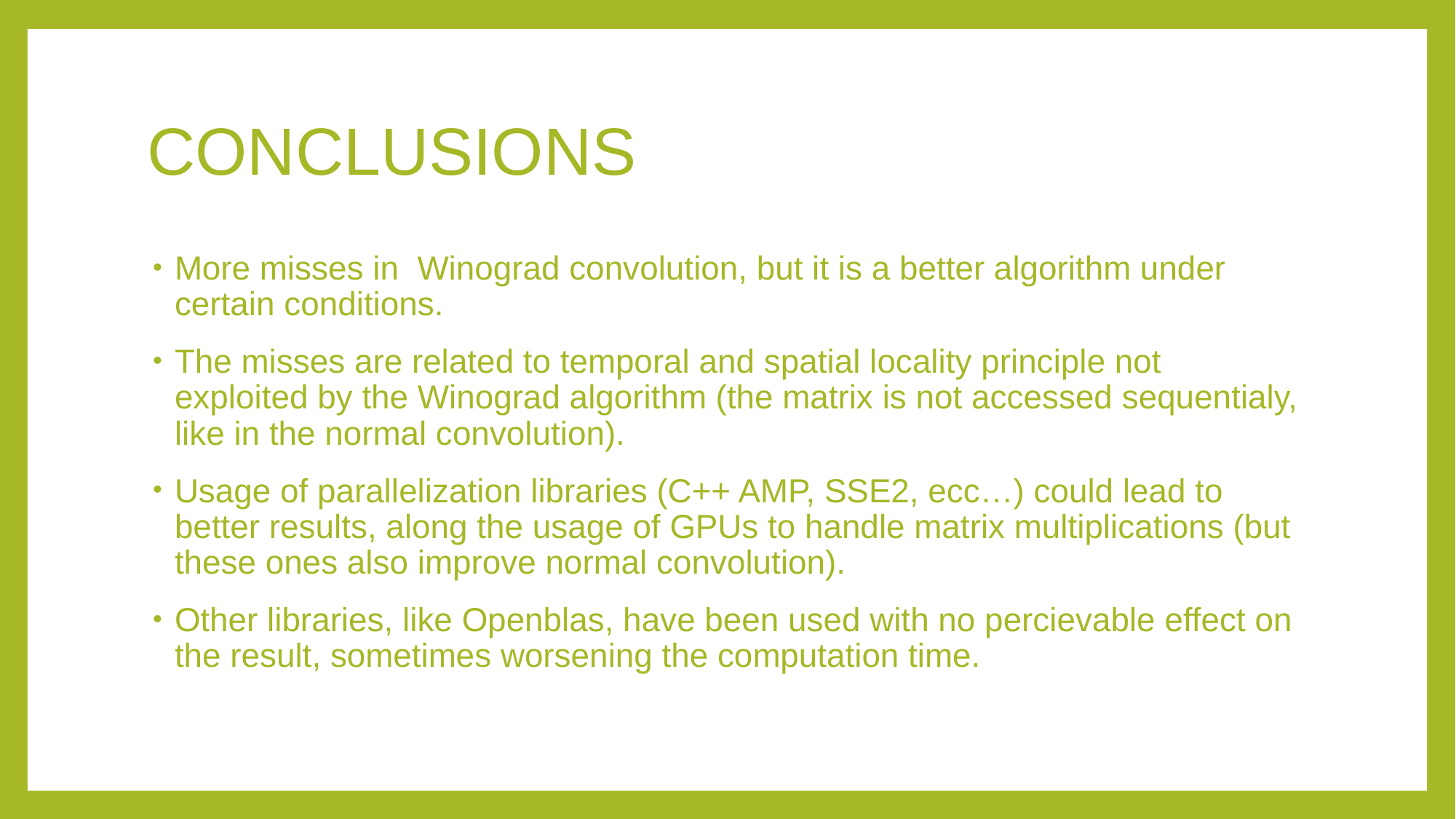

# CONCLUSIONS
More misses in  Winograd convolution, but it is a better algorithm under certain conditions.
The misses are related to temporal and spatial locality principle not exploited by the Winograd algorithm (the matrix is not accessed sequentialy, like in the normal convolution).
Usage of parallelization libraries (C++ AMP, SSE2, ecc…) could lead to better results, along the usage of GPUs to handle matrix multiplications (but these ones also improve normal convolution).
Other libraries, like Openblas, have been used with no percievable effect on the result, sometimes worsening the computation time.